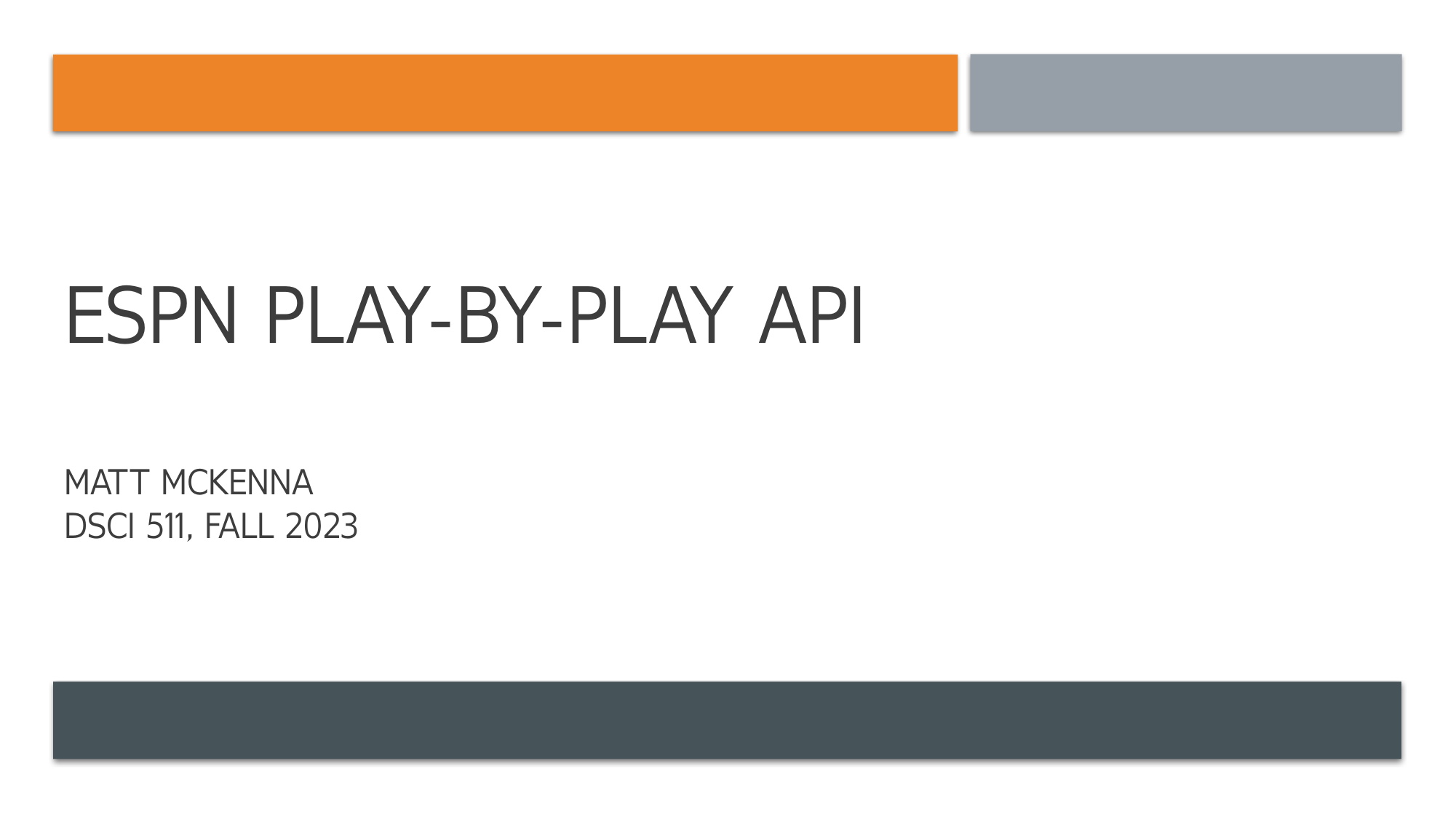

# Espn play-by-play api Matt Mckenna dsci 511, fall 2023